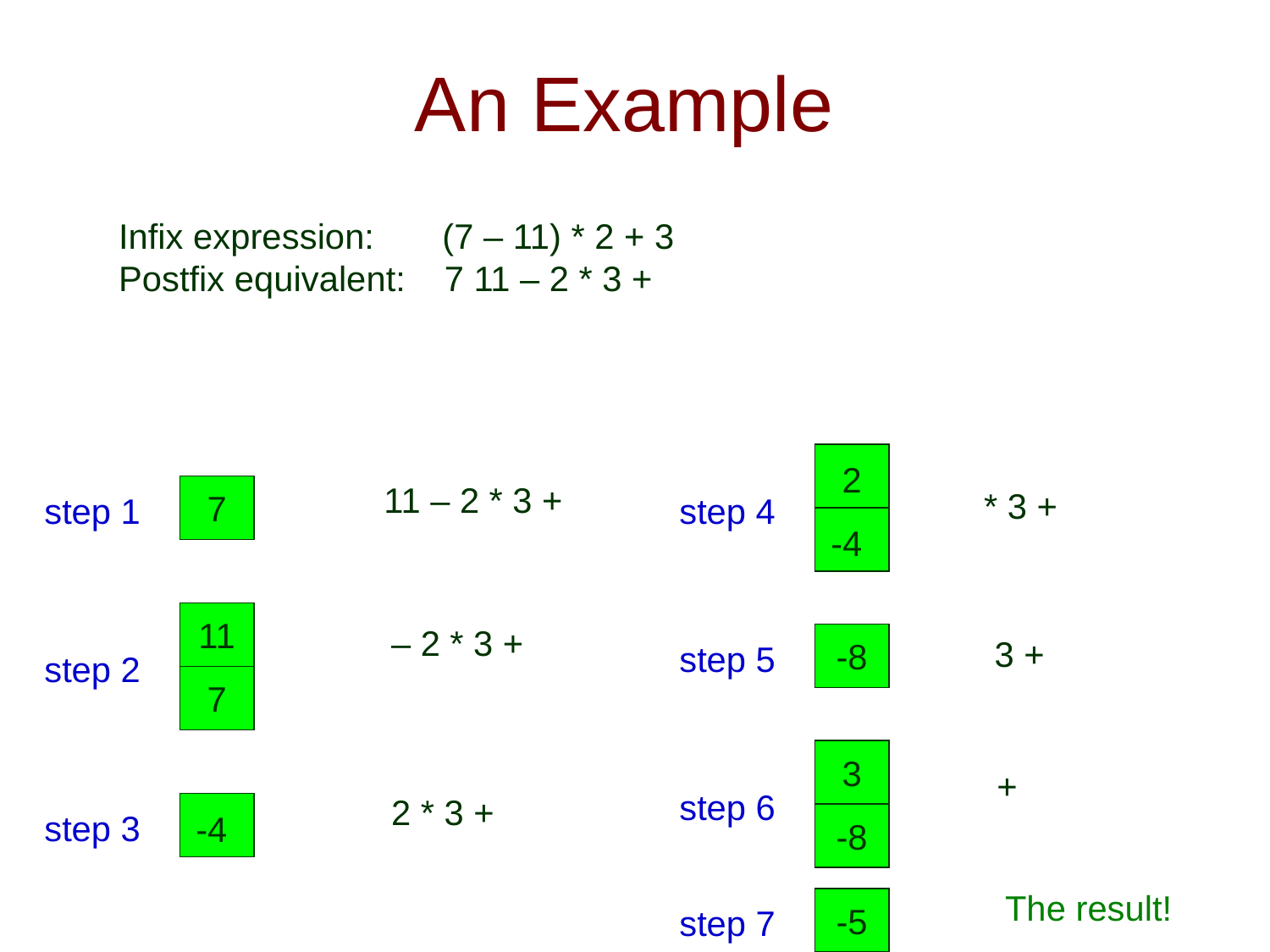

# An Example

Infix expression:       (7 – 11) * 2 + 3
Postfix equivalent:    7 11 – 2 * 3 +
 2
* 3 +
-4
11 – 2 * 3 +
7
step 1
step 4
11
– 2 * 3 +
7
-8
3 +
step 5
step 2
3
+
-8
step 6
2 * 3 +
-4
step 3
The result!
-5
step 7